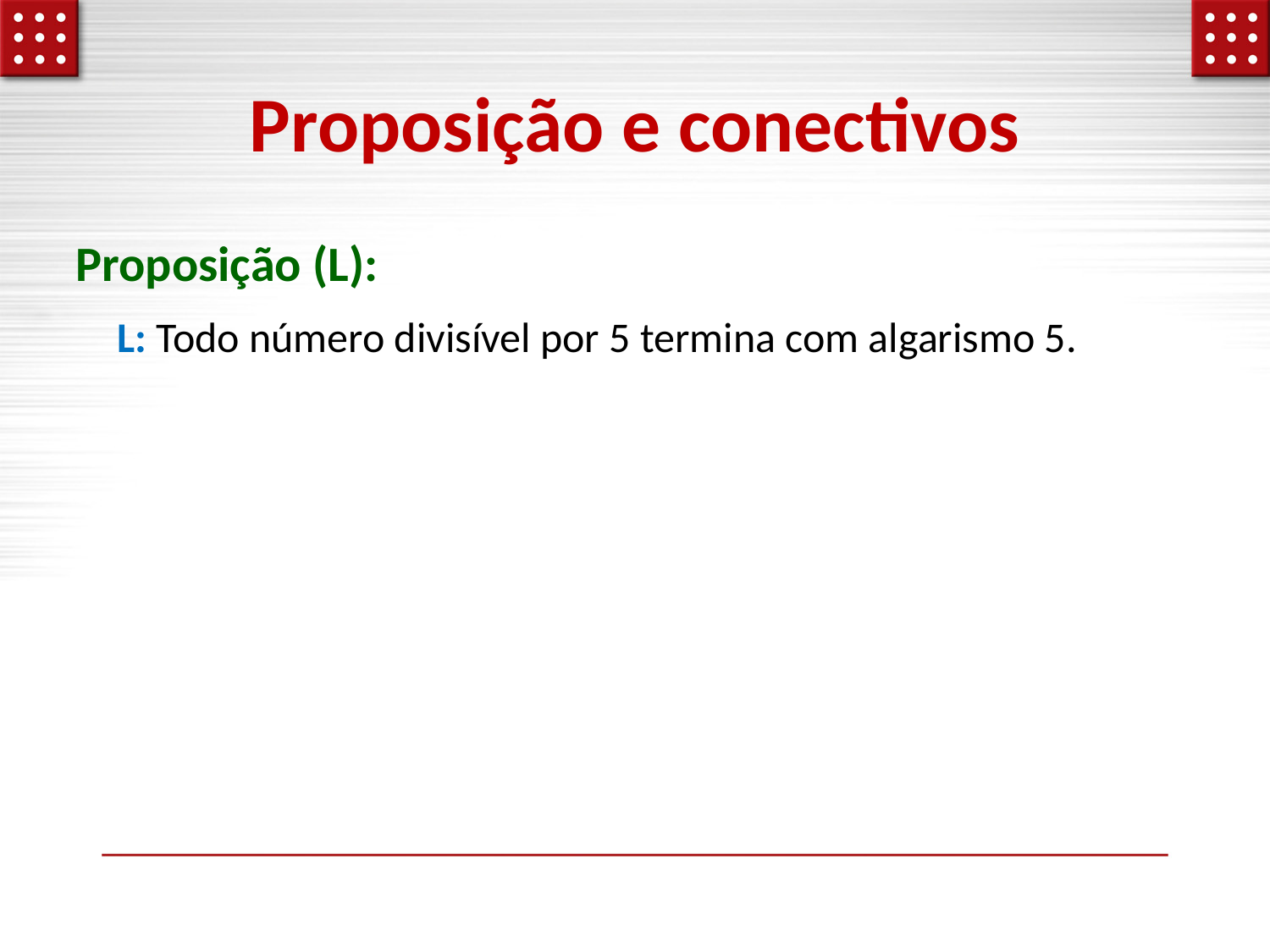

# Proposição e conectivos
Proposição (L):
L: Todo número divisível por 5 termina com algarismo 5.